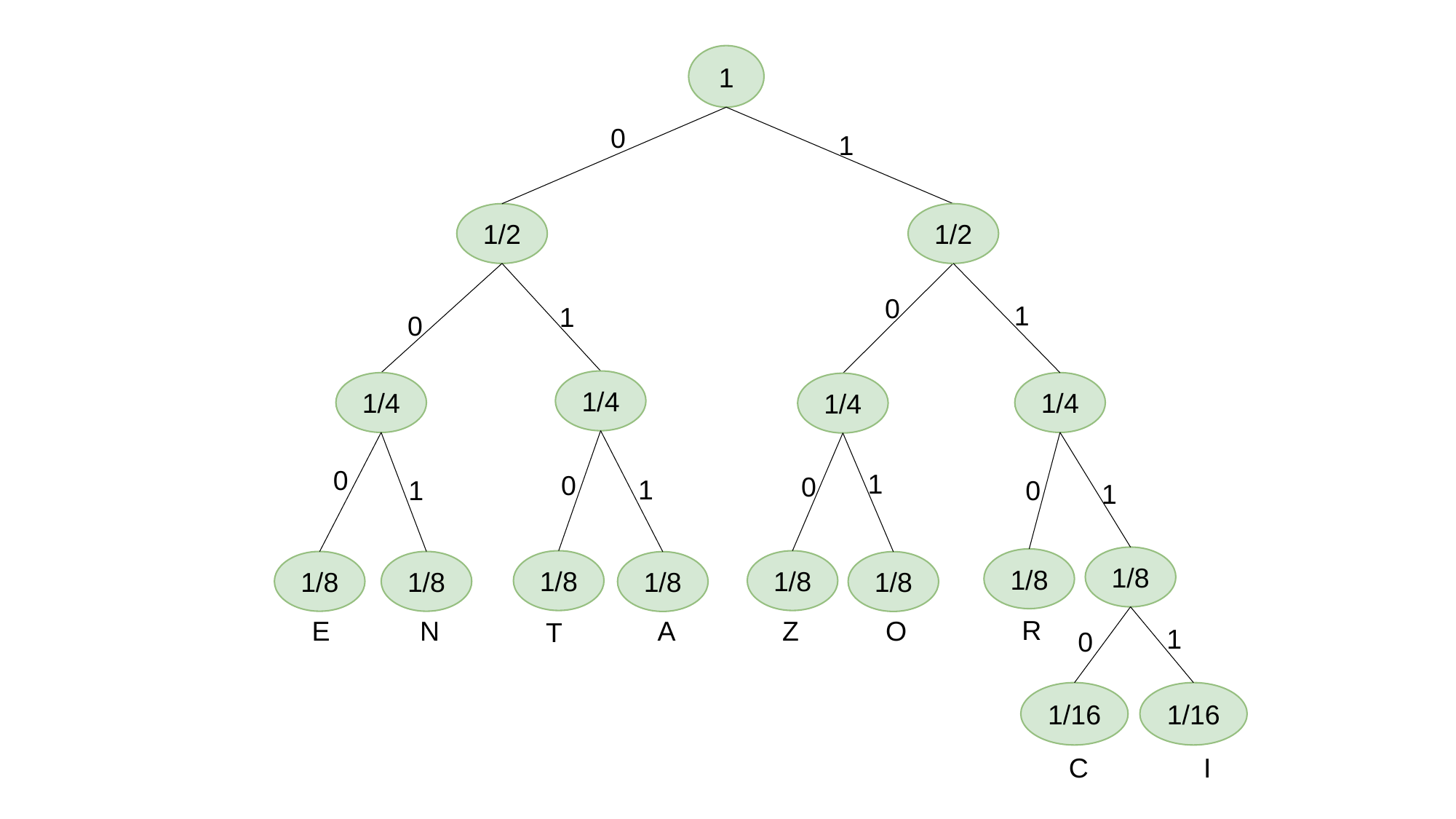

1
0
1
1/2
1/2
0
1
1
0
1/4
1/4
1/4
1/4
0
1
0
0
1
1
0
1
1/8
1/8
1/8
1/8
1/8
1/8
1/8
1/8
R
E
N
A
Z
O
T
1
0
1/16
1/16
C
I